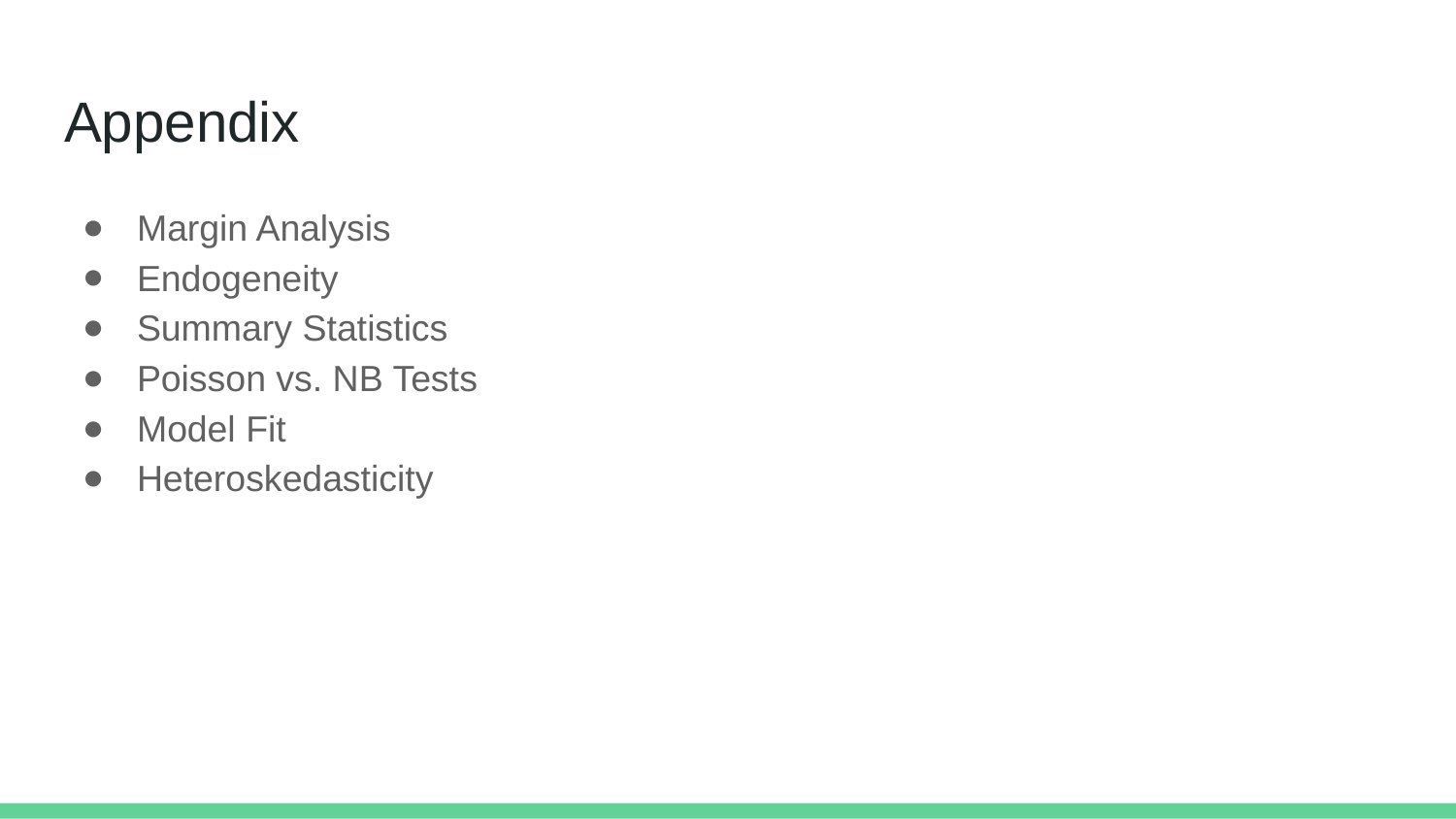

# Appendix
Margin Analysis
Endogeneity
Summary Statistics
Poisson vs. NB Tests
Model Fit
Heteroskedasticity